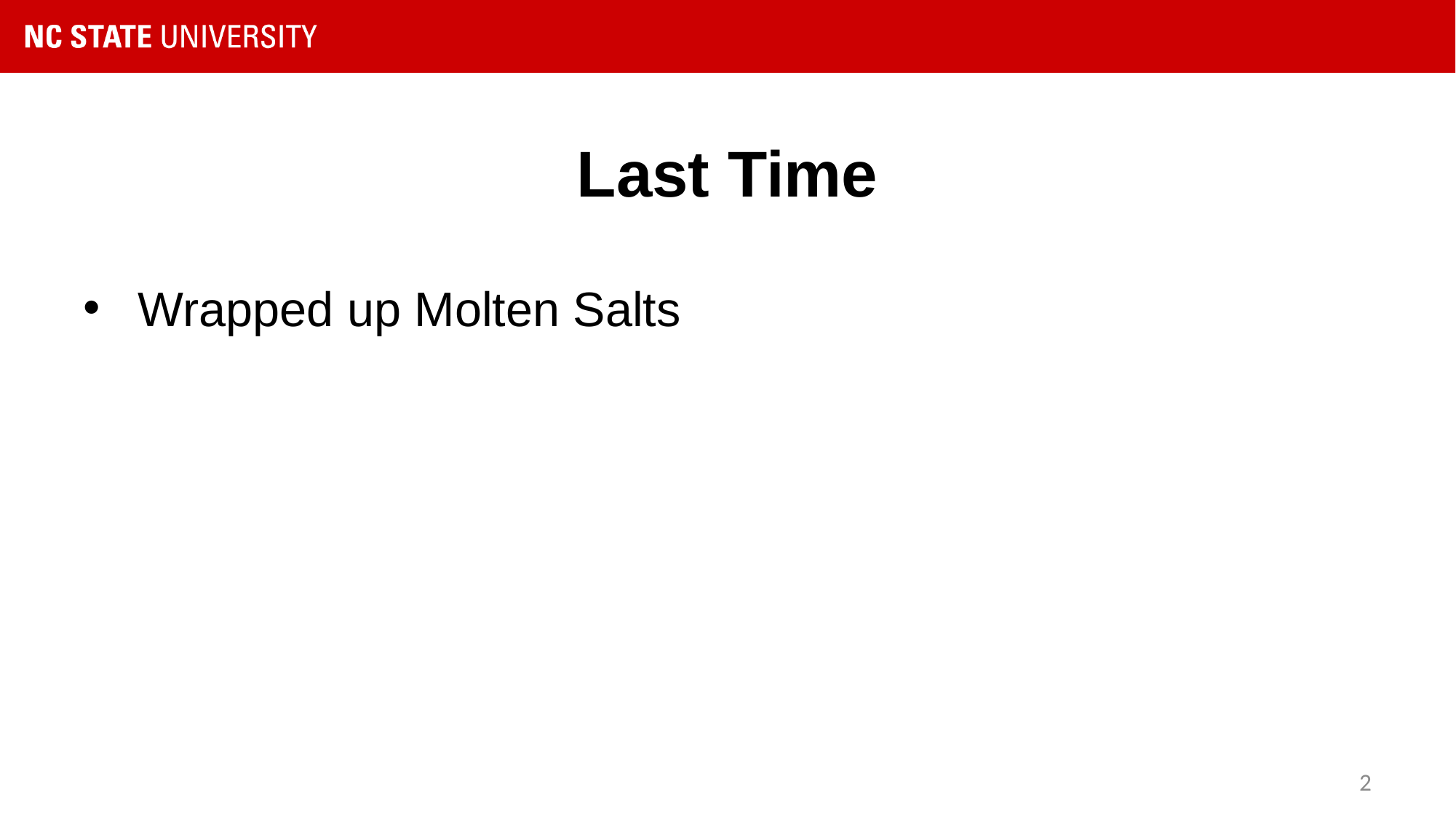

# Last Time
Wrapped up Molten Salts
2